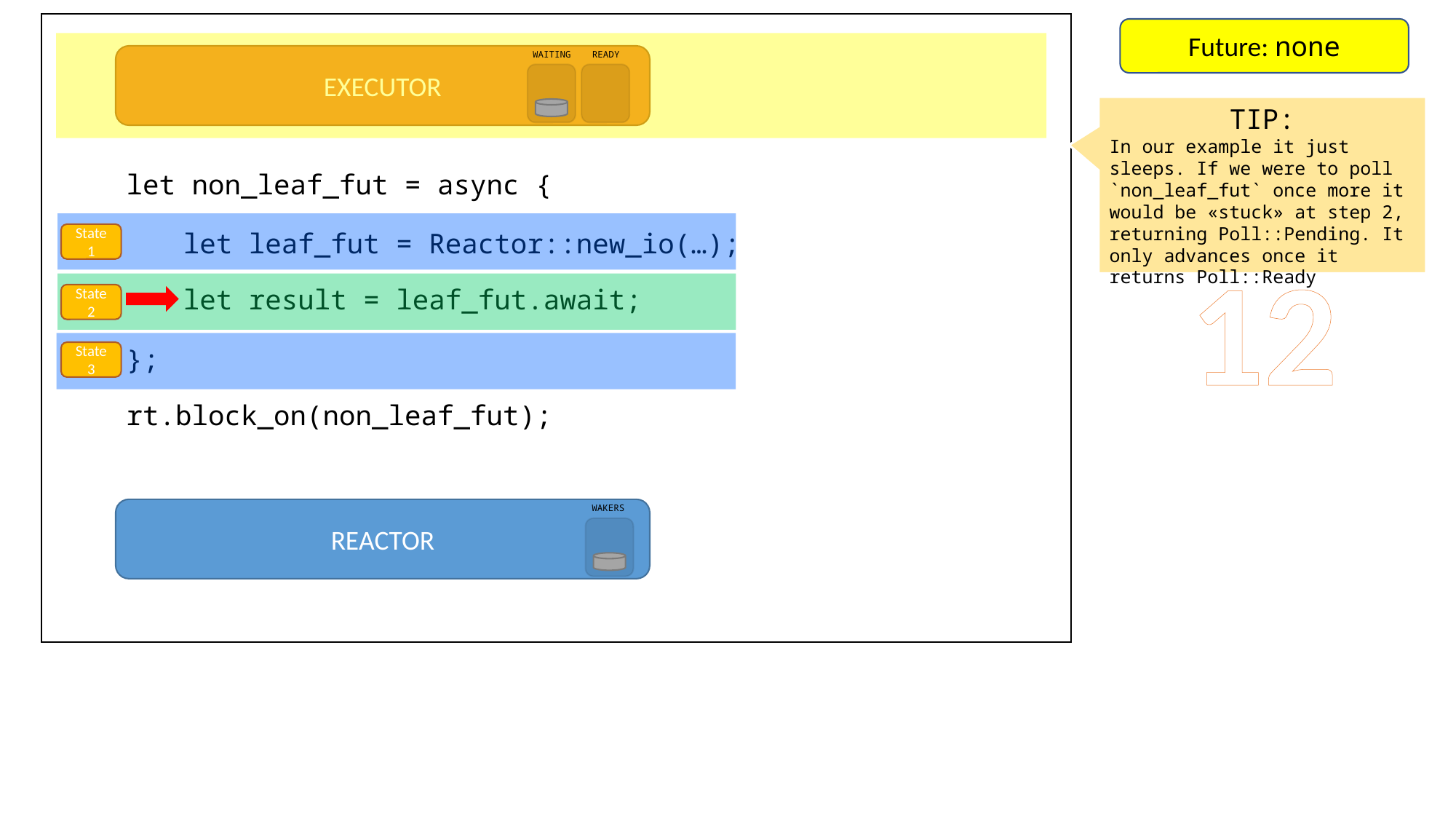

Future: none

WAITING

READY

EXECUTOR
TIP:
In our example it just sleeps. If we were to poll `non_leaf_fut` once more it would be «stuck» at step 2, returning Poll::Pending. It only advances once it returns Poll::Ready
let non_leaf_fut = async {

let leaf_fut = Reactor::new_io(…);
State 1
12

let result = leaf_fut.await;
State 2

};
State 3
rt.block_on(non_leaf_fut);
WAKERS

REACTOR